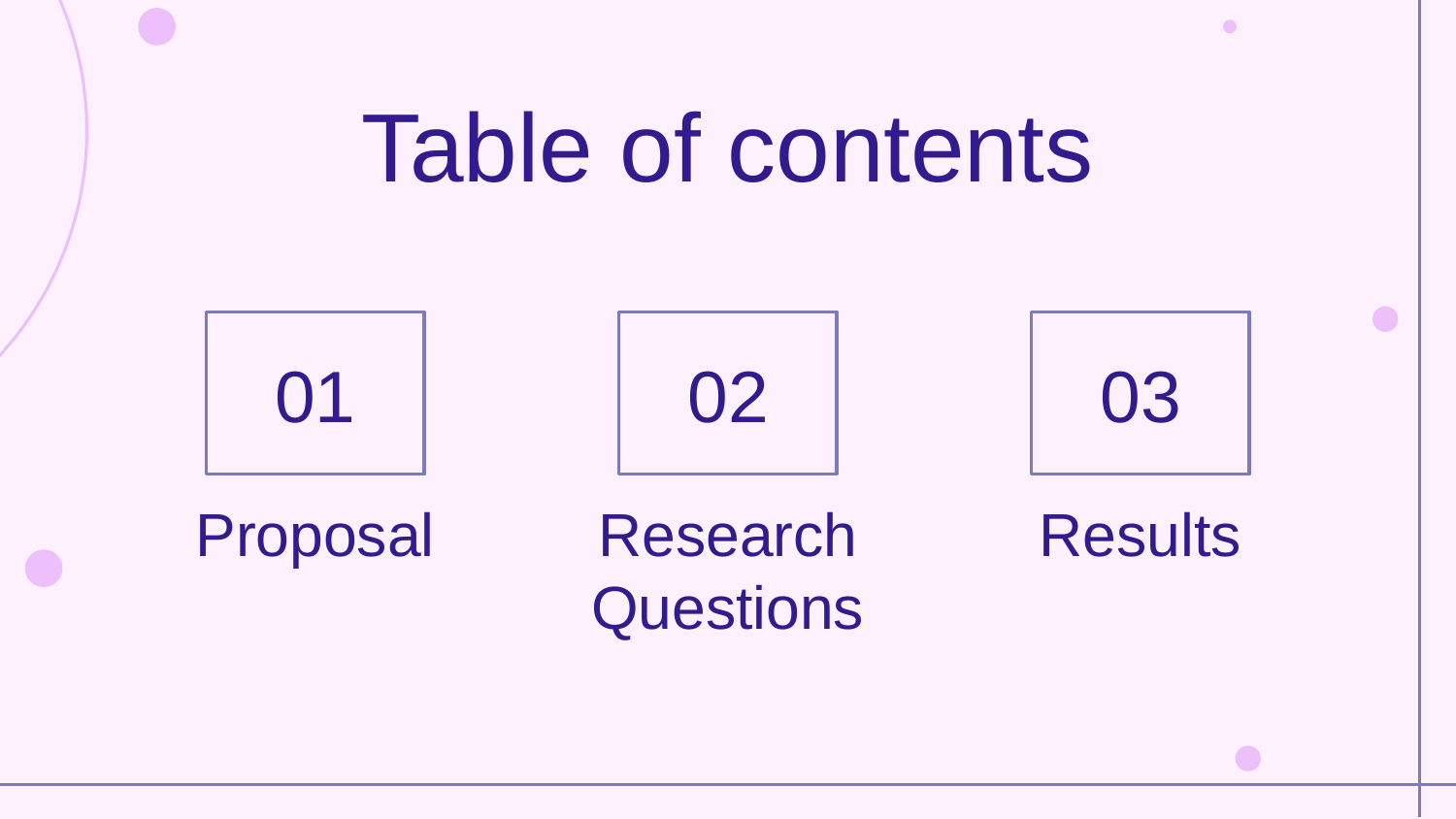

# Table of contents
01
02
03
Proposal
Research Questions
Results